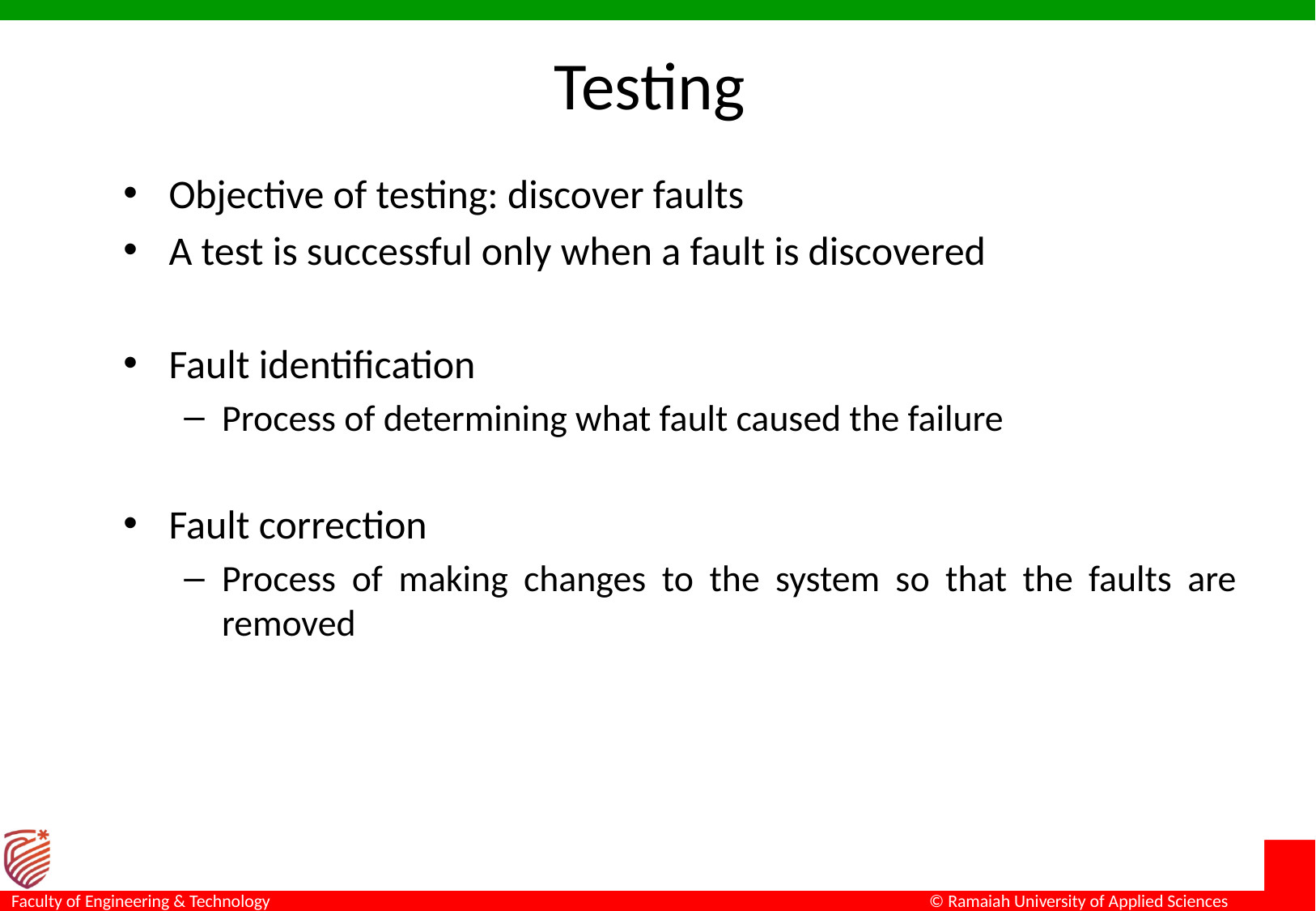

# Testing
Objective of testing: discover faults
A test is successful only when a fault is discovered

Fault identification
Process of determining what fault caused the failure

Fault correction
Process of making changes to the system so that the faults are removed